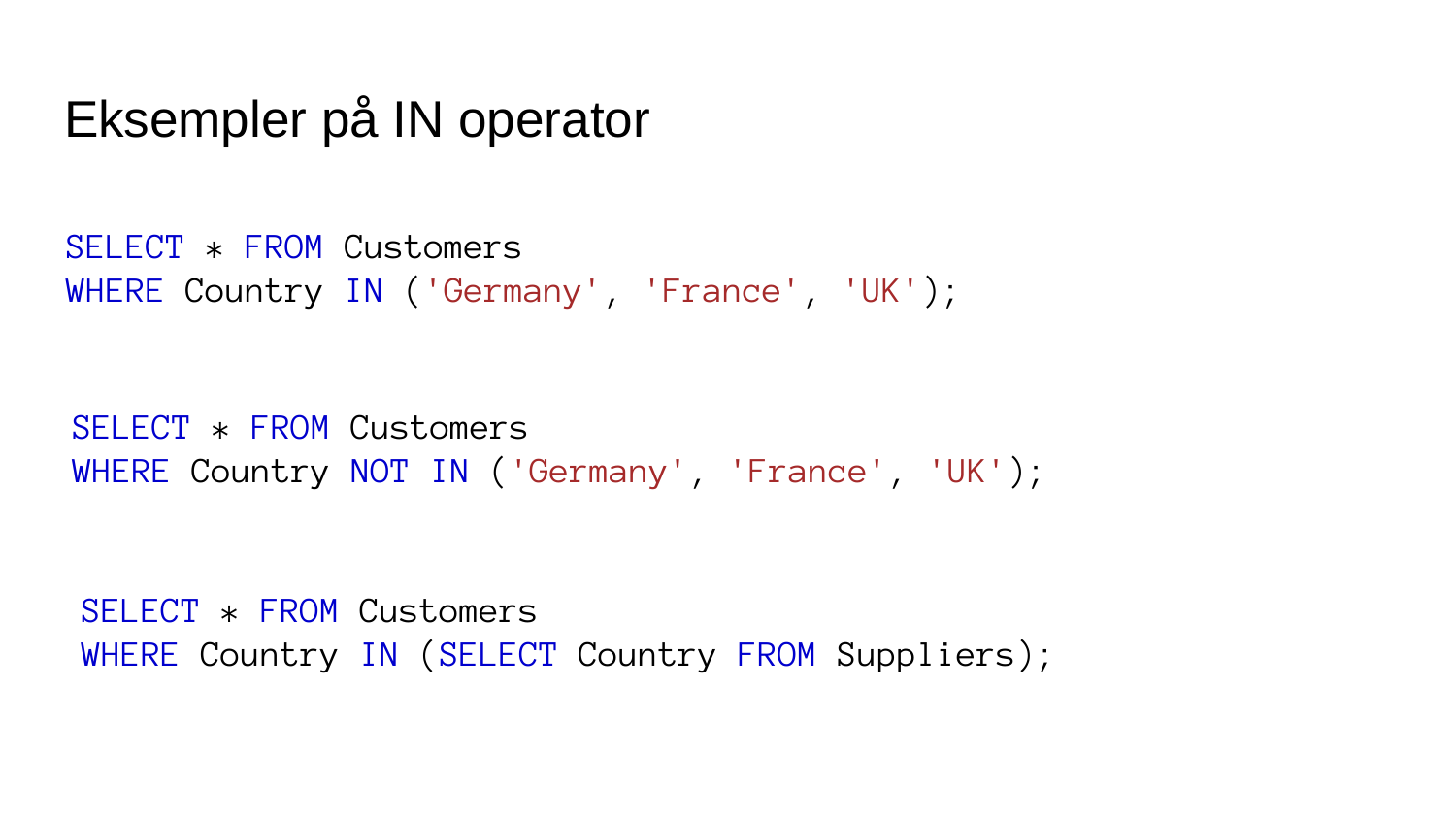

# Eksempler på IN operator
SELECT * FROM Customers
WHERE Country IN ('Germany', 'France', 'UK');
SELECT * FROM Customers
WHERE Country NOT IN ('Germany', 'France', 'UK');
SELECT * FROM Customers
WHERE Country IN (SELECT Country FROM Suppliers);